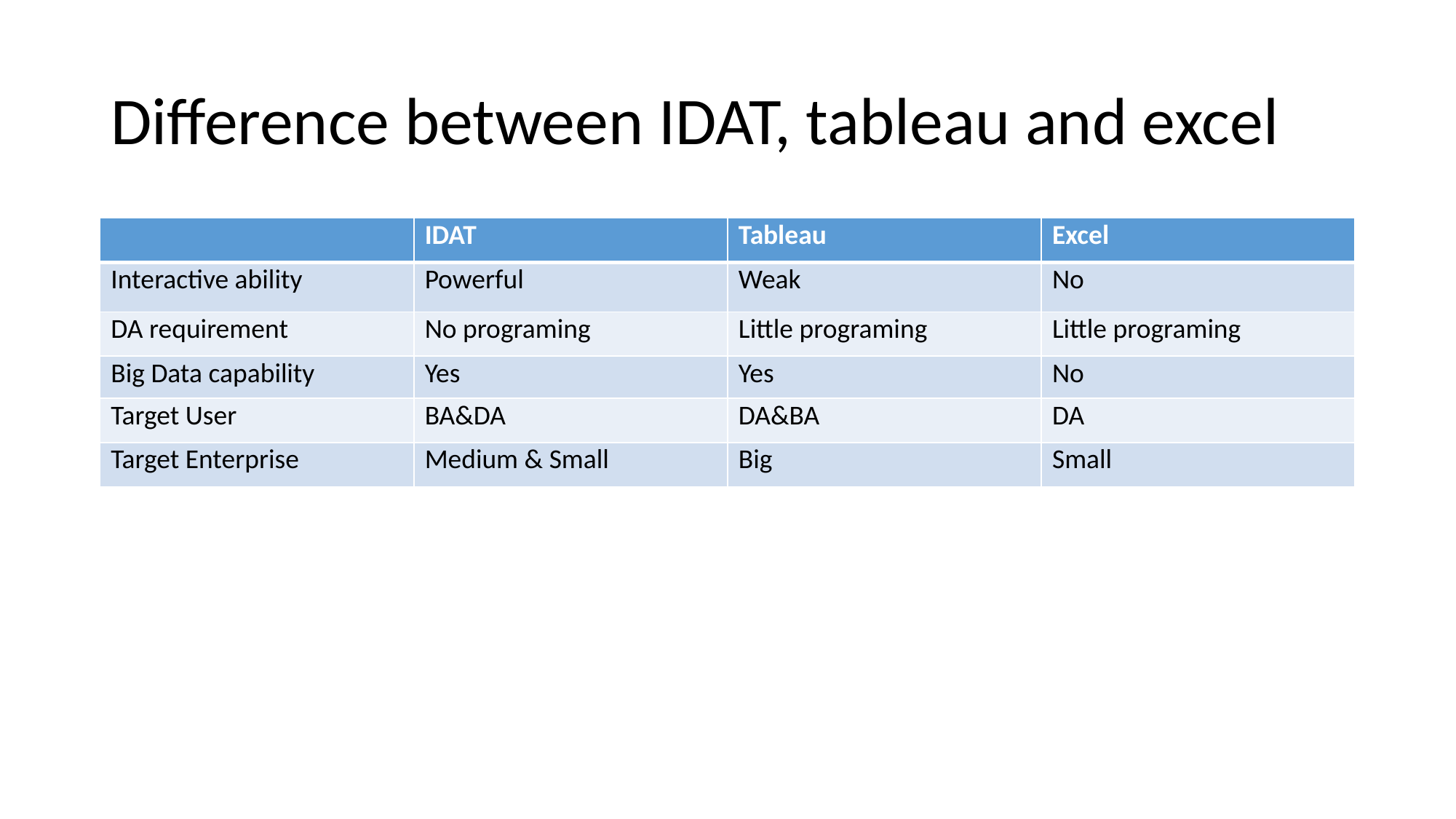

# Difference between IDAT, tableau and excel
|  | IDAT | Tableau | Excel |
| --- | --- | --- | --- |
| Interactive ability | Powerful | Weak | No |
| DA requirement | No programing | Little programing | Little programing |
| Big Data capability | Yes | Yes | No |
| Target User | BA&DA | DA&BA | DA |
| Target Enterprise | Medium & Small | Big | Small |